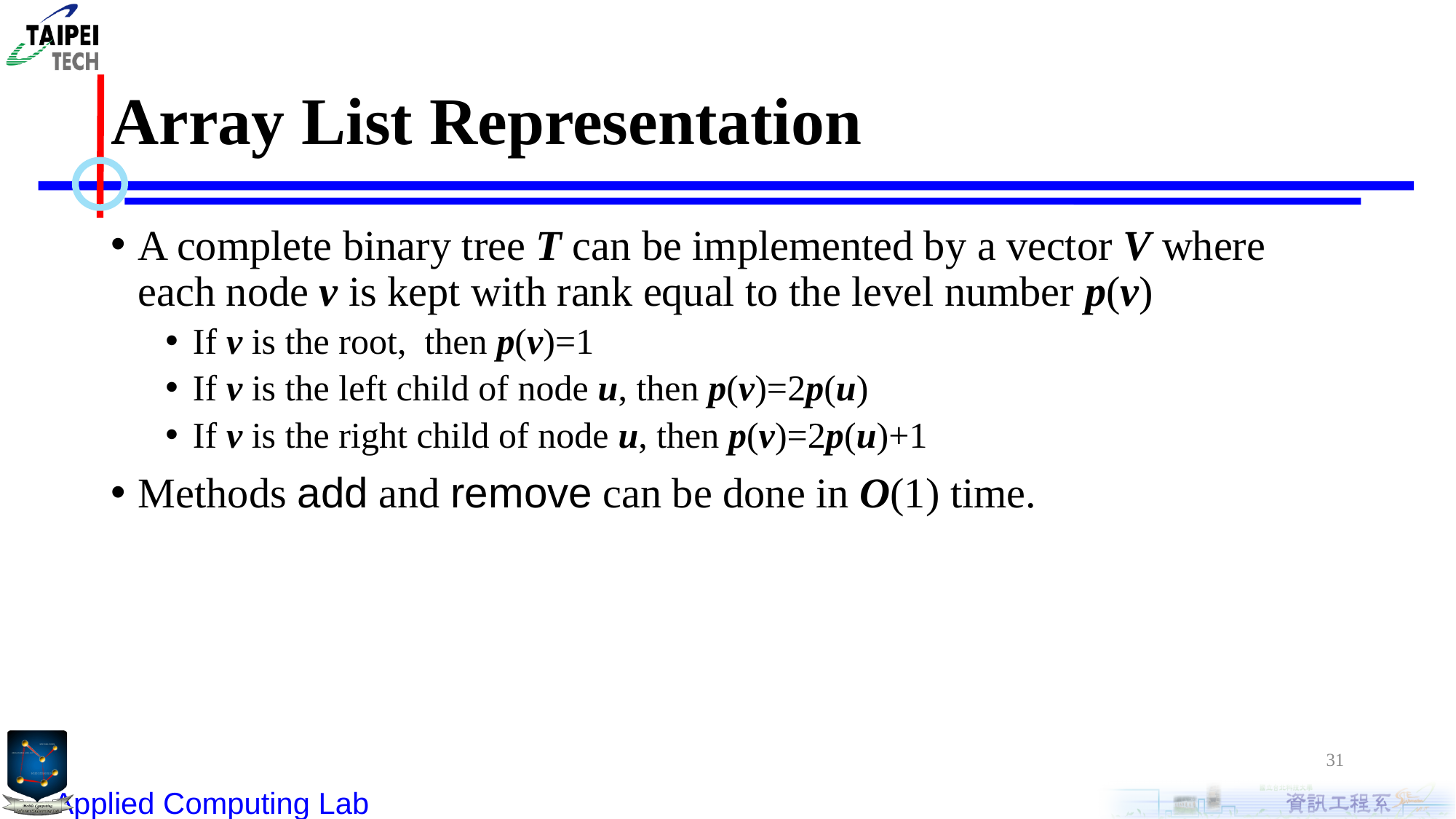

# Array List Representation
A complete binary tree T can be implemented by a vector V where each node v is kept with rank equal to the level number p(v)
If v is the root,  then p(v)=1
If v is the left child of node u, then p(v)=2p(u)
If v is the right child of node u, then p(v)=2p(u)+1
Methods add and remove can be done in O(1) time.
31